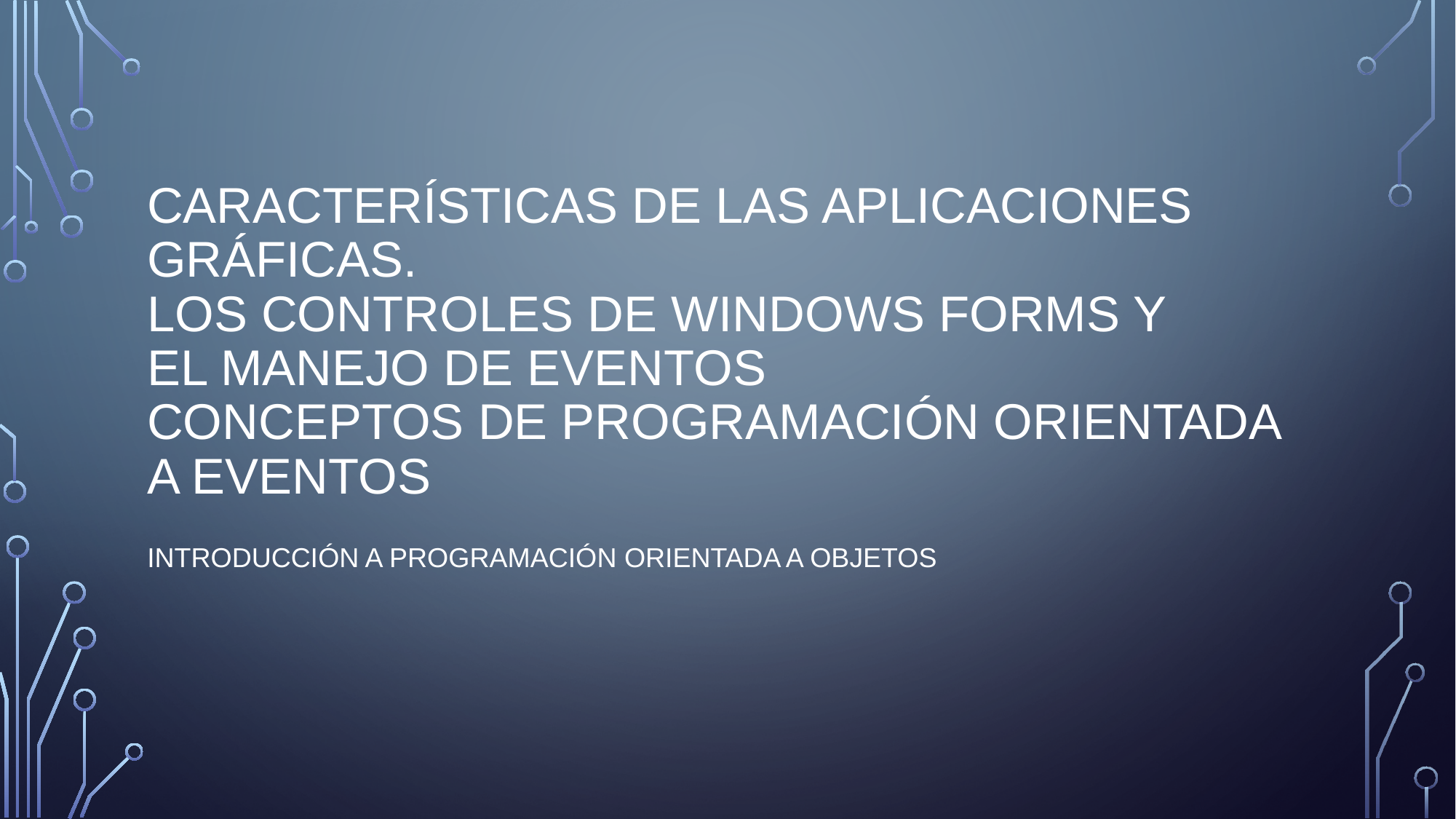

# Características de las aplicaciones gráficas. Los controles de Windows Forms y el manejo de eventos Conceptos de Programación Orientada a Eventos
Introducción a programación orientada a objetos